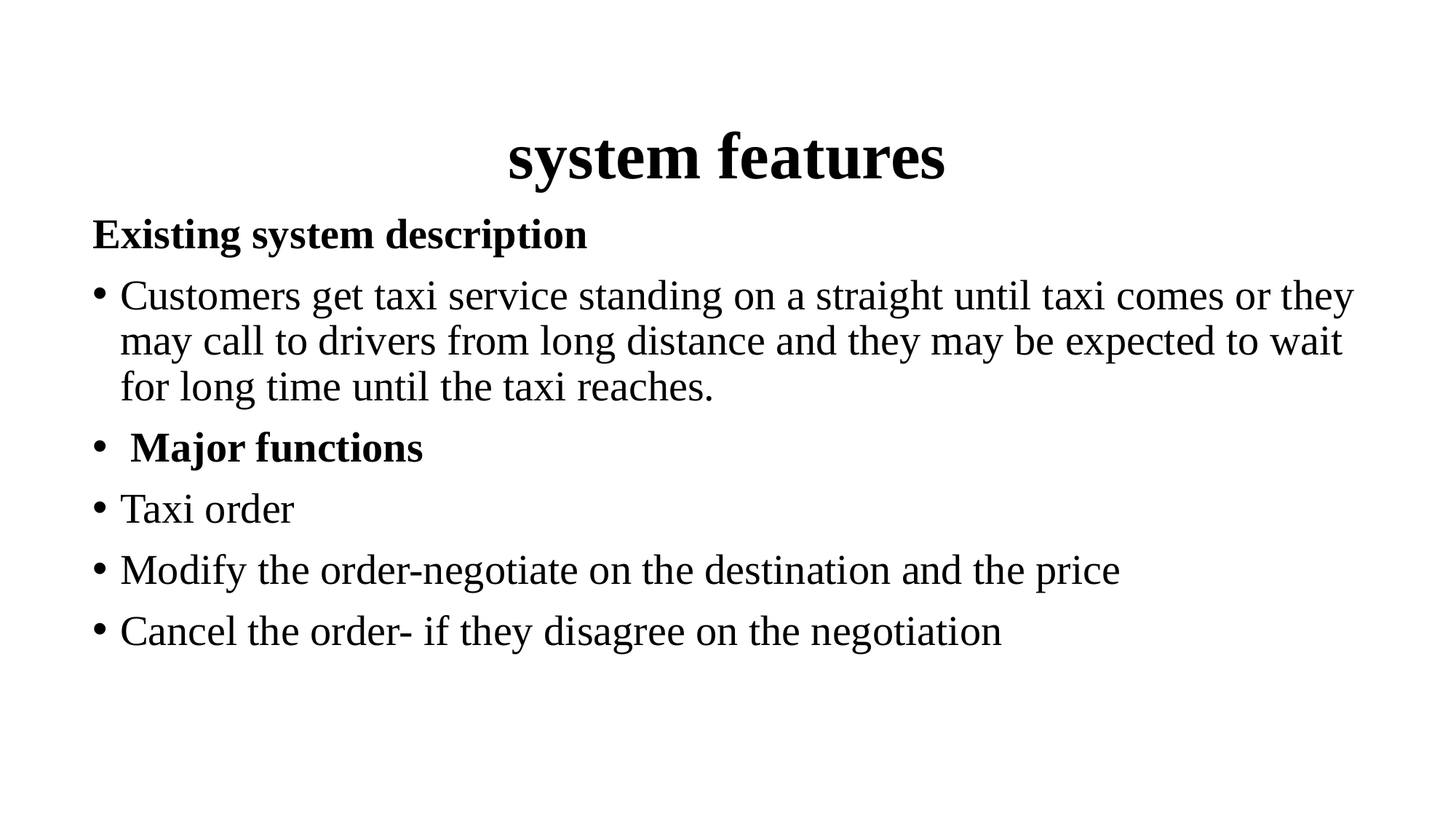

# system features
Existing system description
Customers get taxi service standing on a straight until taxi comes or they may call to drivers from long distance and they may be expected to wait for long time until the taxi reaches.
 Major functions
Taxi order
Modify the order-negotiate on the destination and the price
Cancel the order- if they disagree on the negotiation